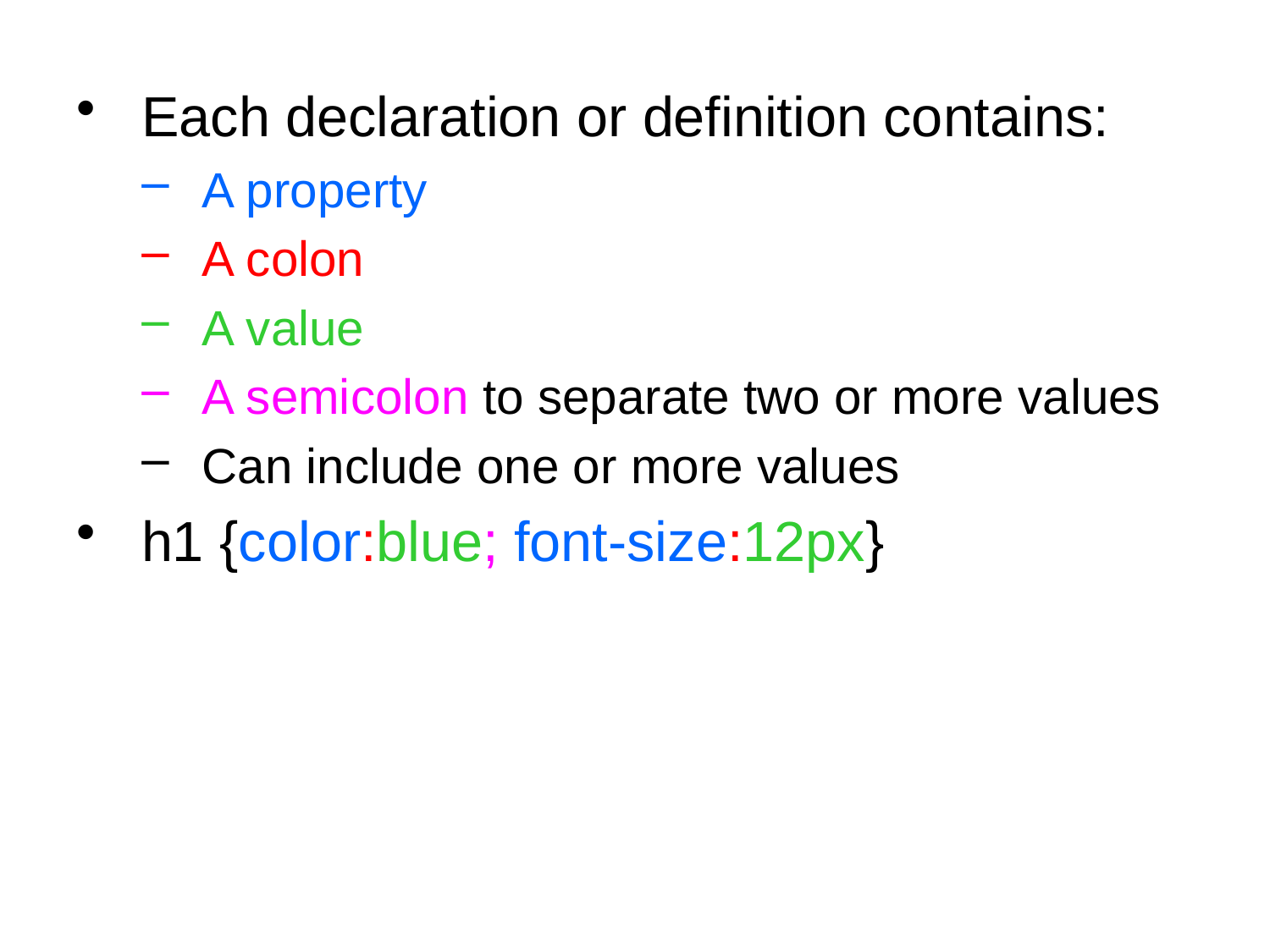

Each declaration or definition contains:
A property
A colon
A value
A semicolon to separate two or more values
Can include one or more values
h1 {color:blue; font-size:12px}